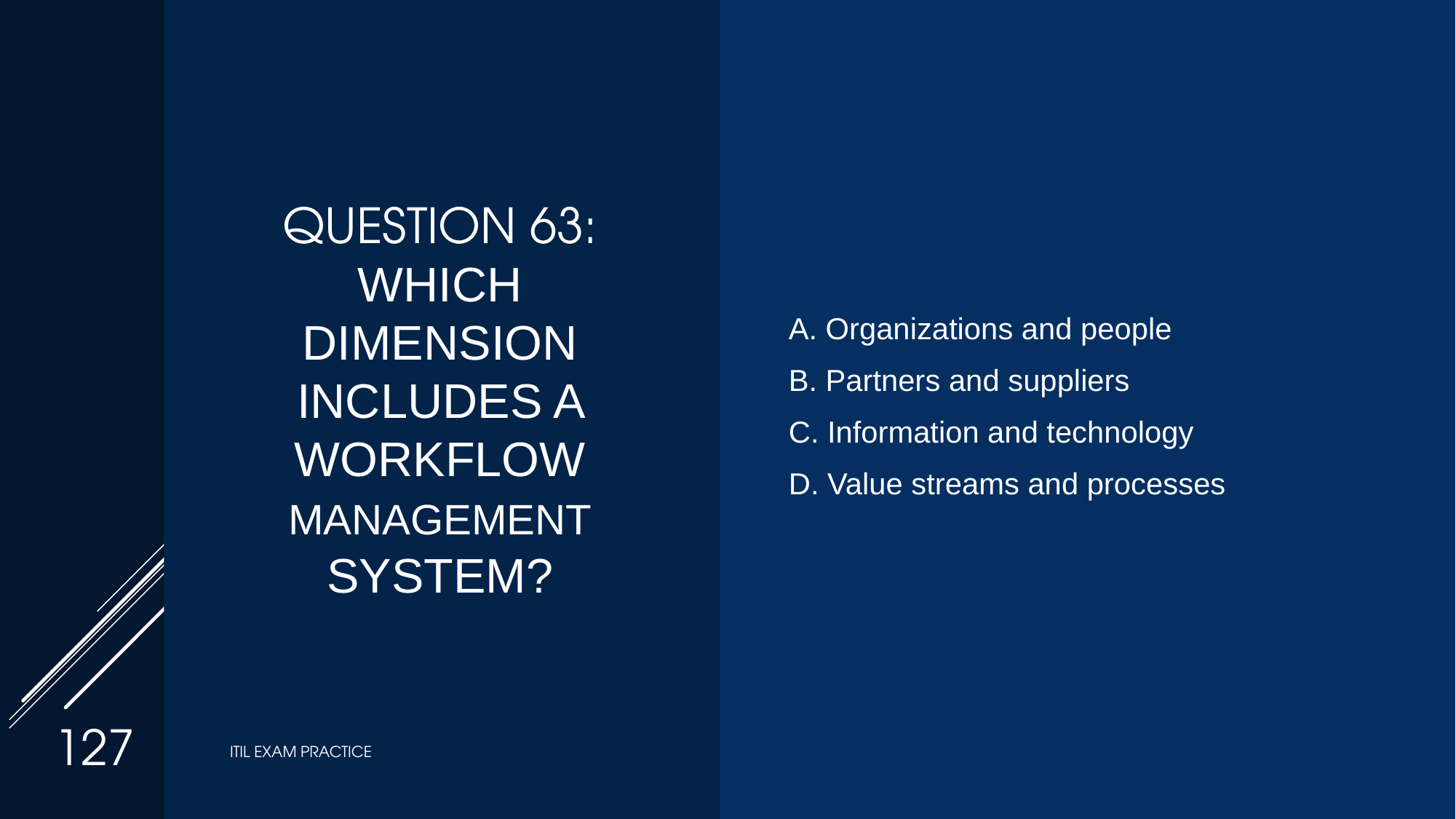

# Question 63: Which dimension includes a workflow management system?
A. Organizations and people
B. Partners and suppliers
C. Information and technology
D. Value streams and processes
127
ITIL EXAM PRACTICE